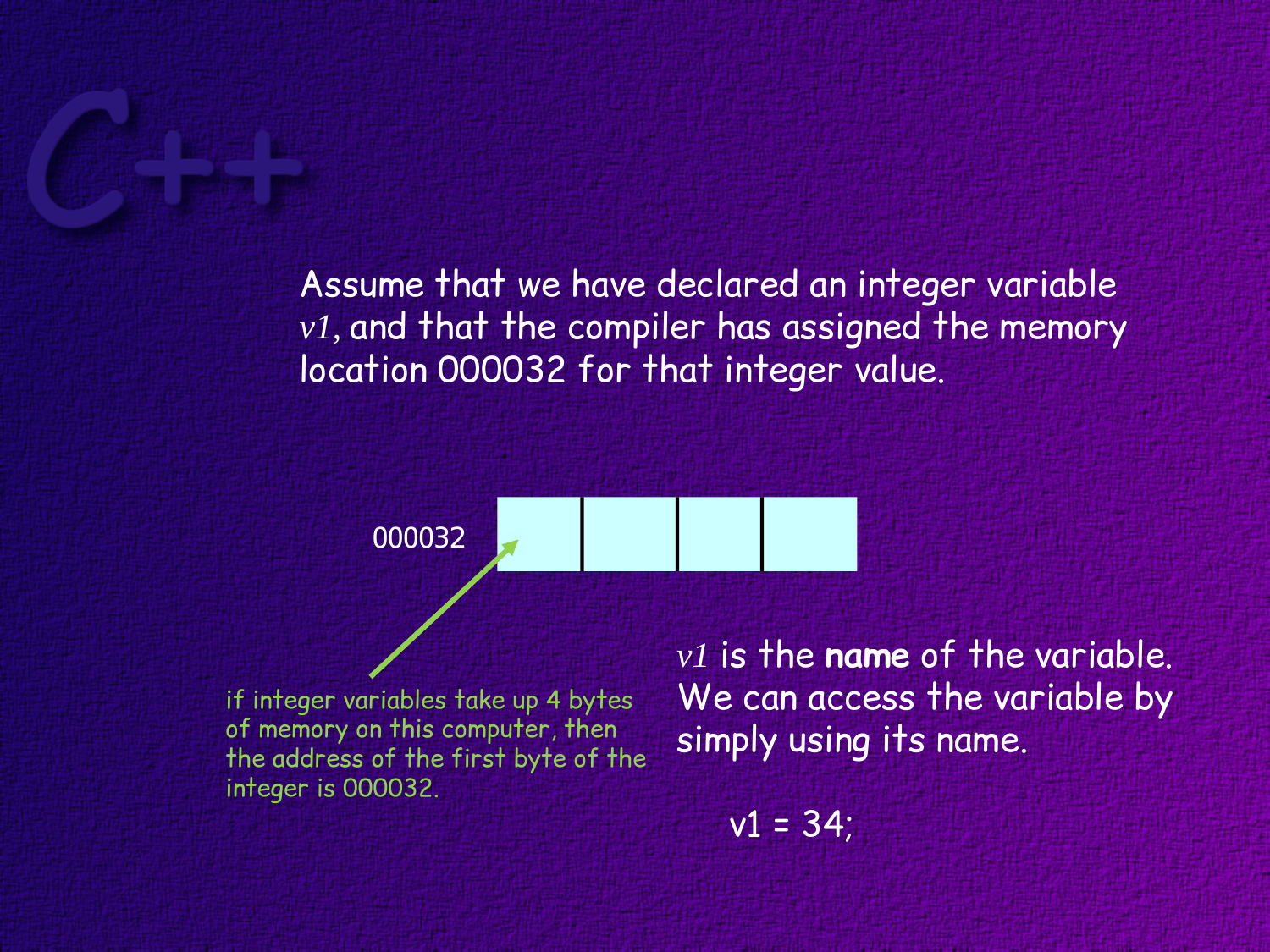

Assume that we have declared an integer variable
v1, and that the compiler has assigned the memory
location 000032 for that integer value.

000032

v1 is the name of the variable.
We can access the variable by
simply using its name.

     v1 = 34;
if integer variables take up 4 bytes
of memory on this computer, then
the address of the first byte of the
integer is 000032.